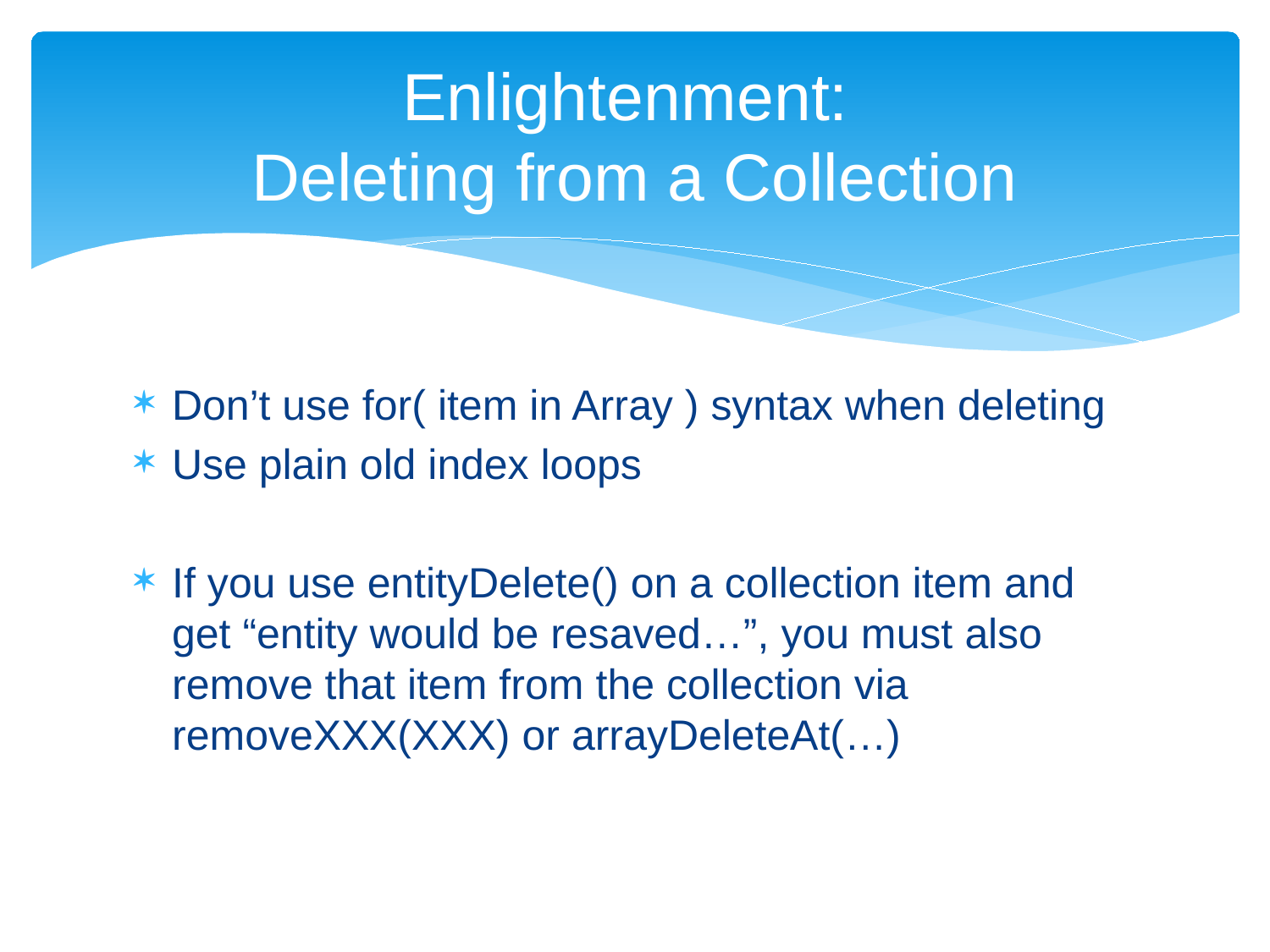

# Enlightenment: Deleting from a Collection
Don’t use for( item in Array ) syntax when deleting
Use plain old index loops

If you use entityDelete() on a collection item and get “entity would be resaved…”, you must also remove that item from the collection via removeXXX(XXX) or arrayDeleteAt(…)